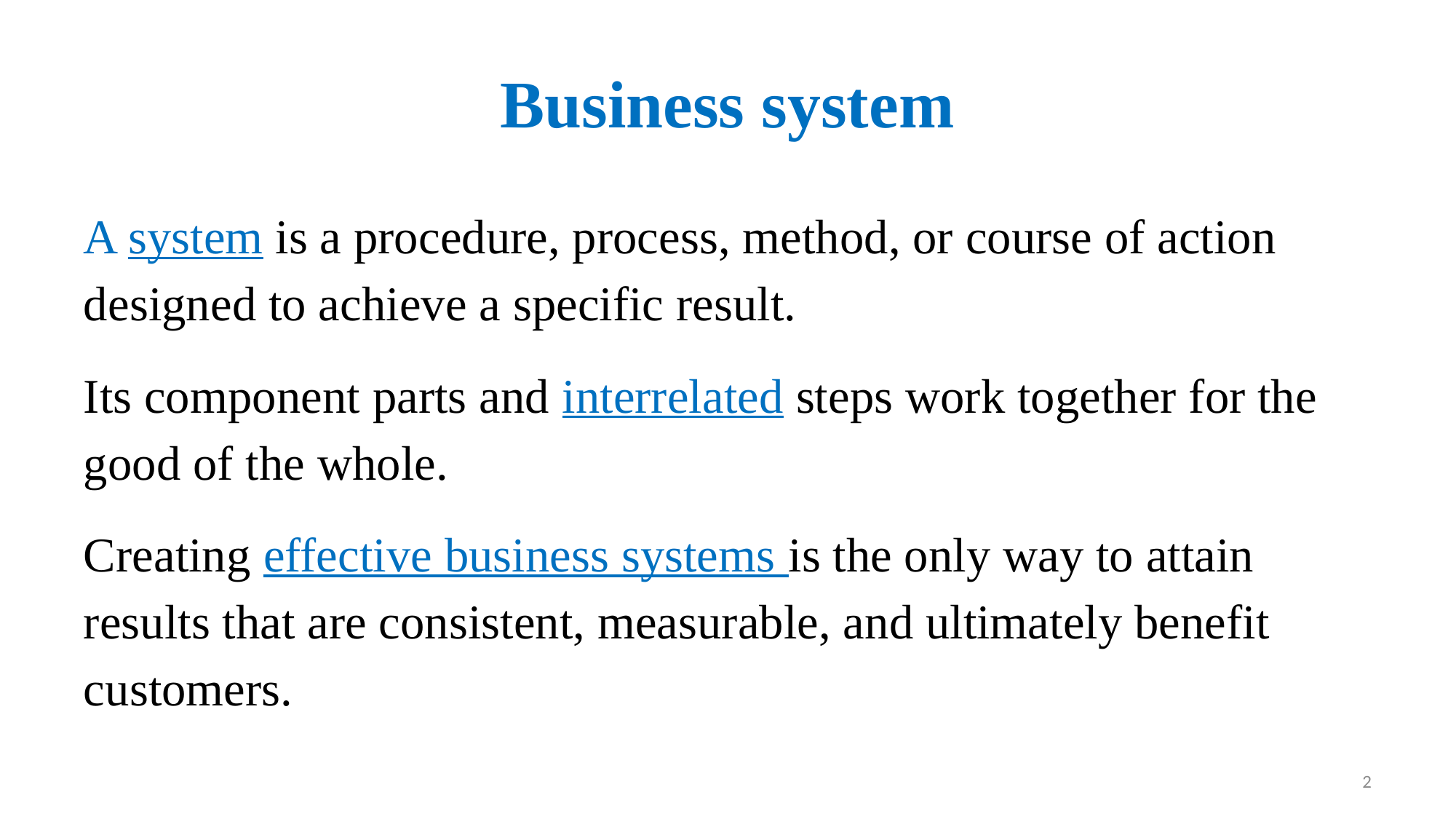

# Business system
A system is a procedure, process, method, or course of action designed to achieve a specific result.
Its component parts and interrelated steps work together for the good of the whole.
Creating effective business systems is the only way to attain results that are consistent, measurable, and ultimately benefit customers.

2